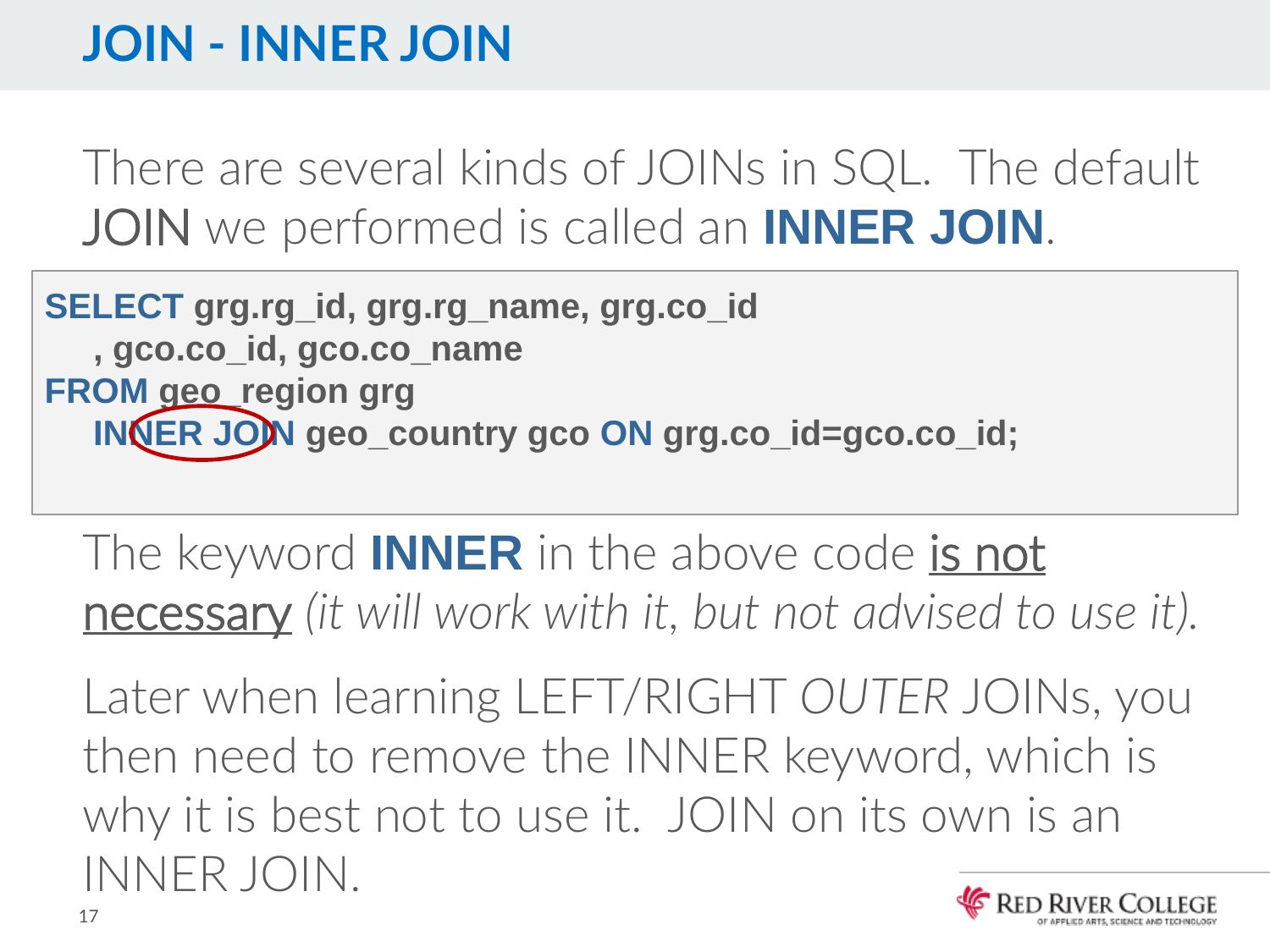

# JOIN - INNER JOIN
There are several kinds of JOINs in SQL.  The default JOIN we performed is called an INNER JOIN.

The keyword INNER in the above code is not necessary (it will work with it, but not advised to use it).

Later when learning LEFT/RIGHT OUTER JOINs, you then need to remove the INNER keyword, which is why it is best not to use it.  JOIN on its own is an INNER JOIN.
SELECT grg.rg_id, grg.rg_name, grg.co_id
     , gco.co_id, gco.co_name
FROM geo_region grg
     INNER JOIN geo_country gco ON grg.co_id=gco.co_id;

17